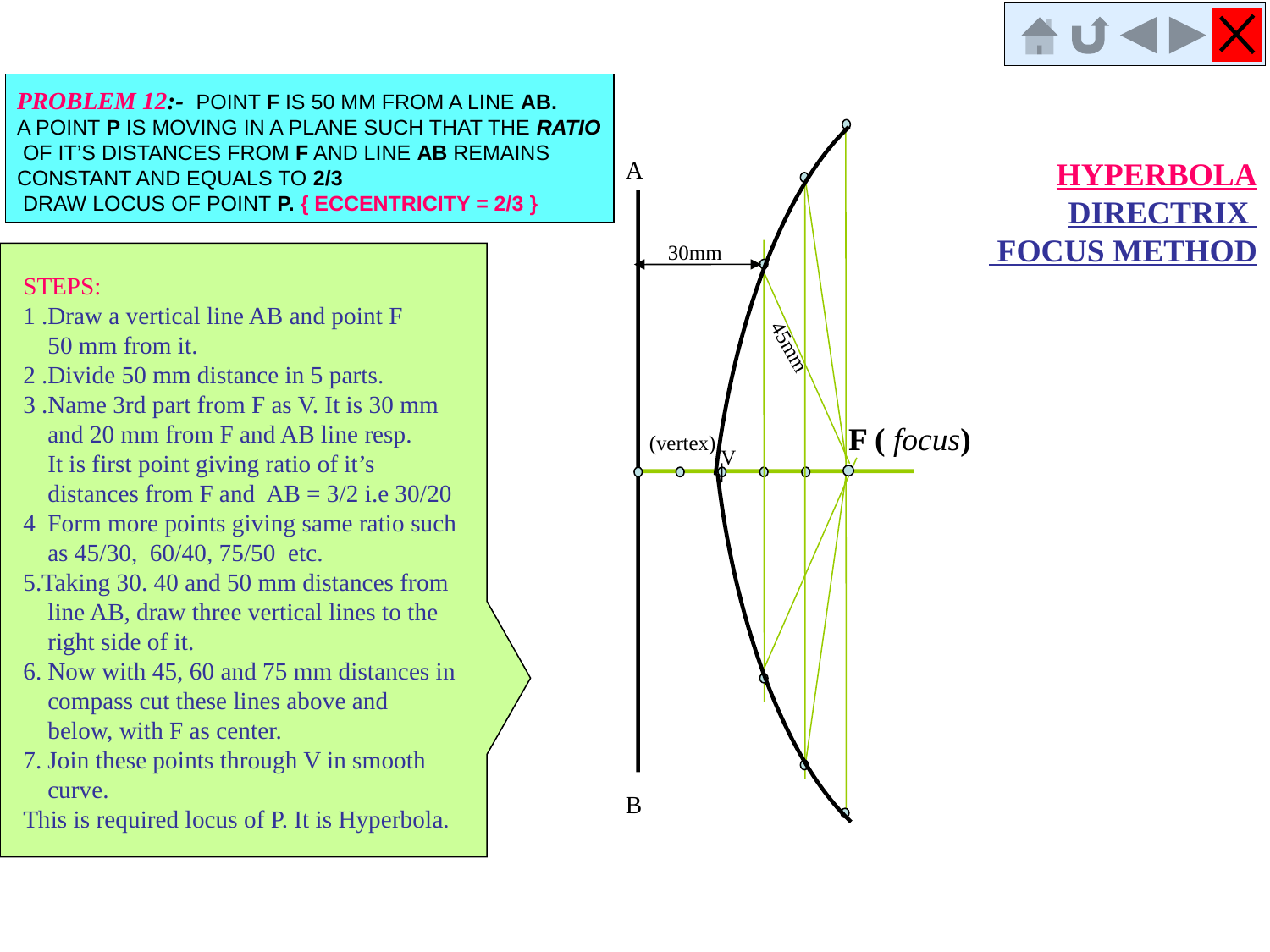

PROBLEM 12:-  POINT F IS 50 MM FROM A LINE AB.
A POINT P IS MOVING IN A PLANE SUCH THAT THE RATIO
 OF IT’S DISTANCES FROM F AND LINE AB REMAINS
CONSTANT AND EQUALS TO 2/3
 DRAW LOCUS OF POINT P. { ECCENTRICITY = 2/3 }

HYPERBOLA
DIRECTRIX
 FOCUS METHOD
A

30mm

STEPS:
1 .Draw a vertical line AB and point F
    50 mm from it.
2 .Divide 50 mm distance in 5 parts.
3 .Name 3rd part from F as V. It is 30 mm
    and 20 mm from F and AB line resp.
    It is first point giving ratio of it’s
    distances from F and  AB = 3/2 i.e 30/20
4  Form more points giving same ratio such
    as 45/30,  60/40, 75/50  etc.
5.Taking 30. 40 and 50 mm distances from
    line AB, draw three vertical lines to the
    right side of it.
6. Now with 45, 60 and 75 mm distances in
    compass cut these lines above and
    below, with F as center.
7. Join these points through V in smooth
    curve.
This is required locus of P. It is Hyperbola.

45mm

F ( focus)
(vertex)
V

B